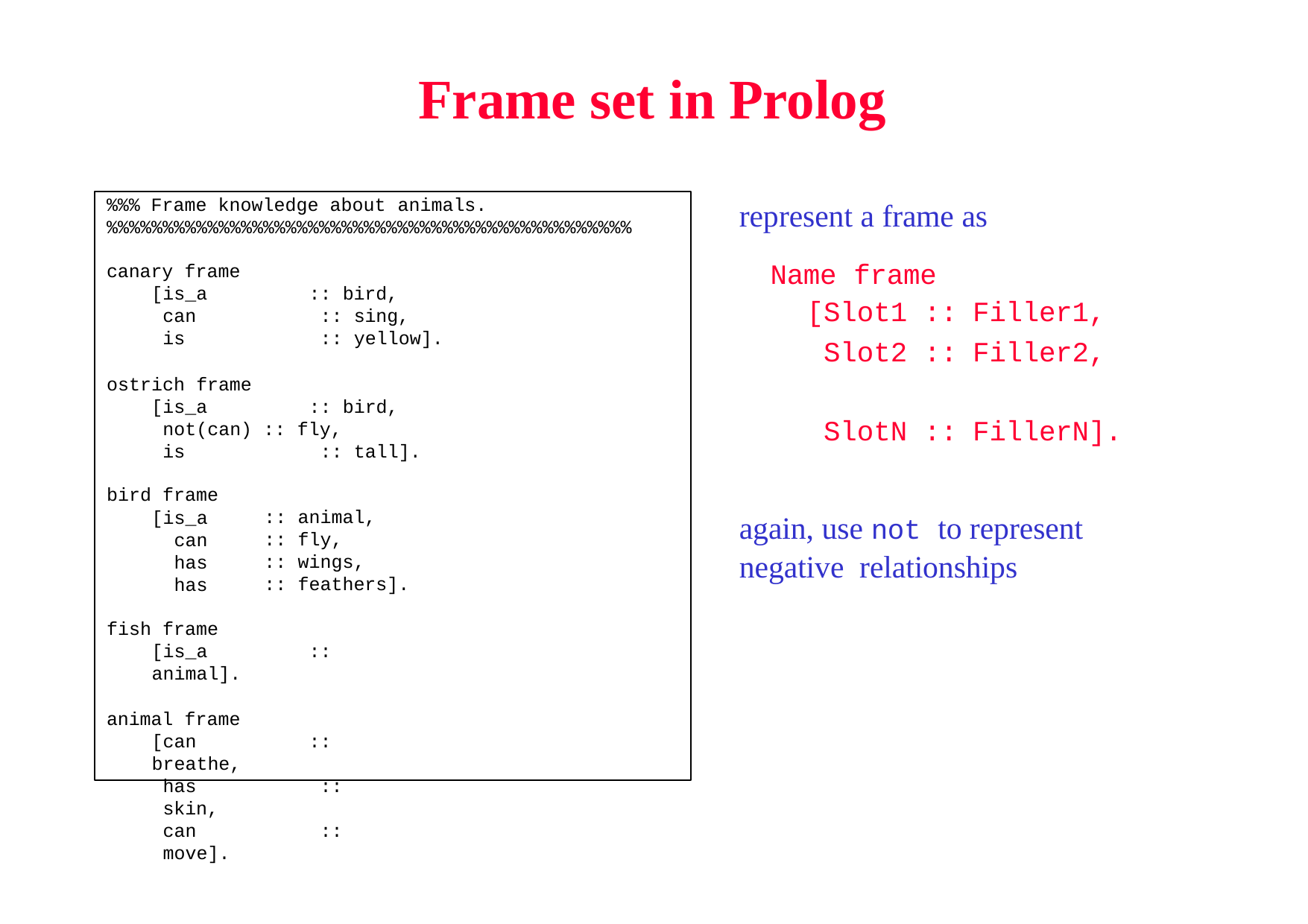

# Frame set in Prolog
%%% Frame knowledge about animals.
%%%%%%%%%%%%%%%%%%%%%%%%%%%%%%%%%%%%%%%%%%%%%%%

canary frame
[is_a	:: bird,
can	:: sing,
is	:: yellow].

ostrich frame
[is_a	:: bird,
not(can) :: fly,
is	:: tall].

represent a frame as
Name frame
| [Slot1 | :: | Filler1, |
| --- | --- | --- |
| Slot2 | :: | Filler2, |
| SlotN | :: | FillerN]. |
bird frame
[is_a  can  has  has
:: animal,
:: fly,
:: wings,
:: feathers].
again, use not to represent negative  relationships
fish frame
[is_a	:: animal].

animal frame
[can	:: breathe,
has	:: skin,
can	:: move].